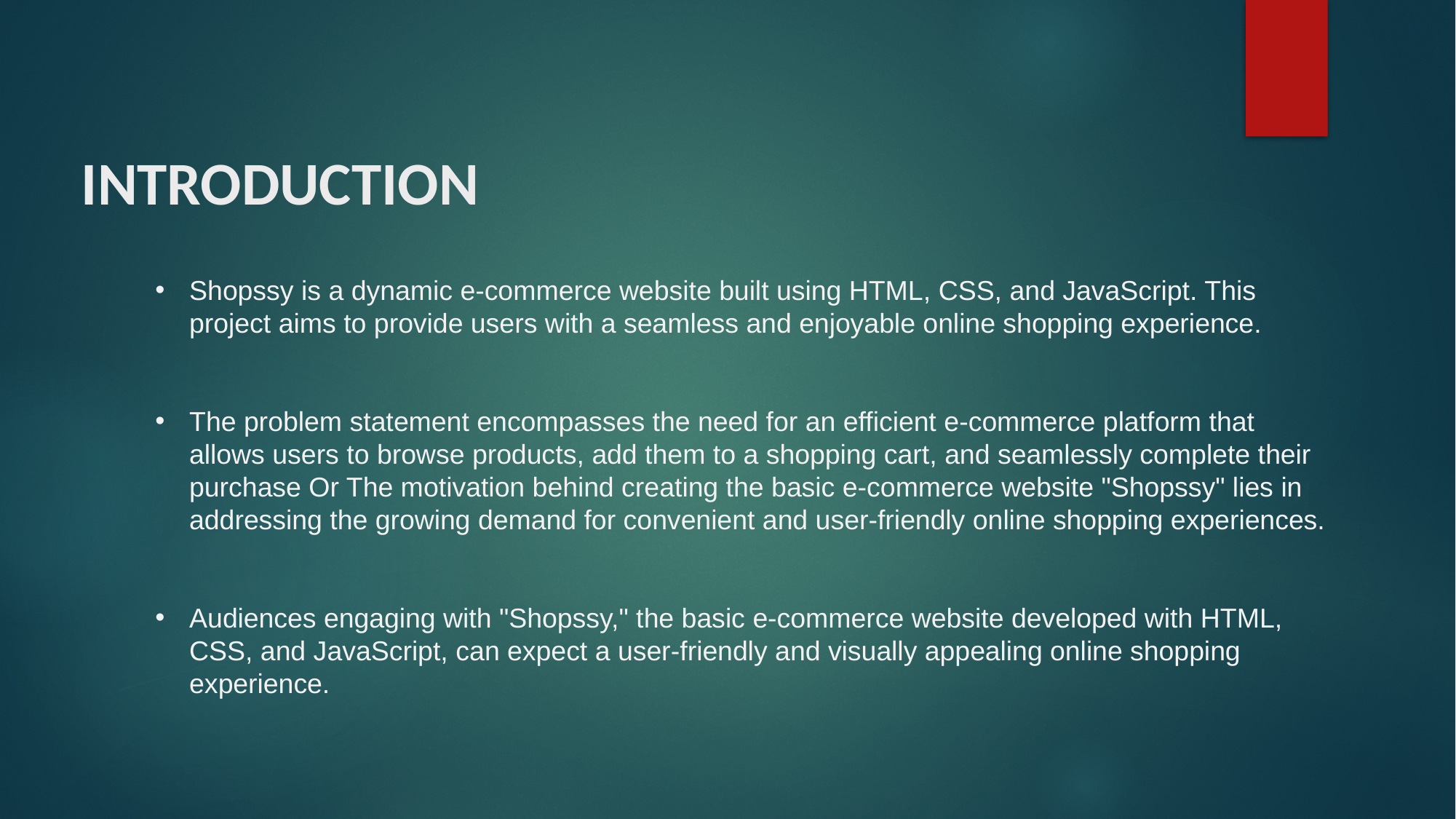

# INTRODUCTION
Shopssy is a dynamic e-commerce website built using HTML, CSS, and JavaScript. This project aims to provide users with a seamless and enjoyable online shopping experience.

The problem statement encompasses the need for an efficient e-commerce platform that allows users to browse products, add them to a shopping cart, and seamlessly complete their purchase Or The motivation behind creating the basic e-commerce website "Shopssy" lies in addressing the growing demand for convenient and user-friendly online shopping experiences.

Audiences engaging with "Shopssy," the basic e-commerce website developed with HTML, CSS, and JavaScript, can expect a user-friendly and visually appealing online shopping experience.